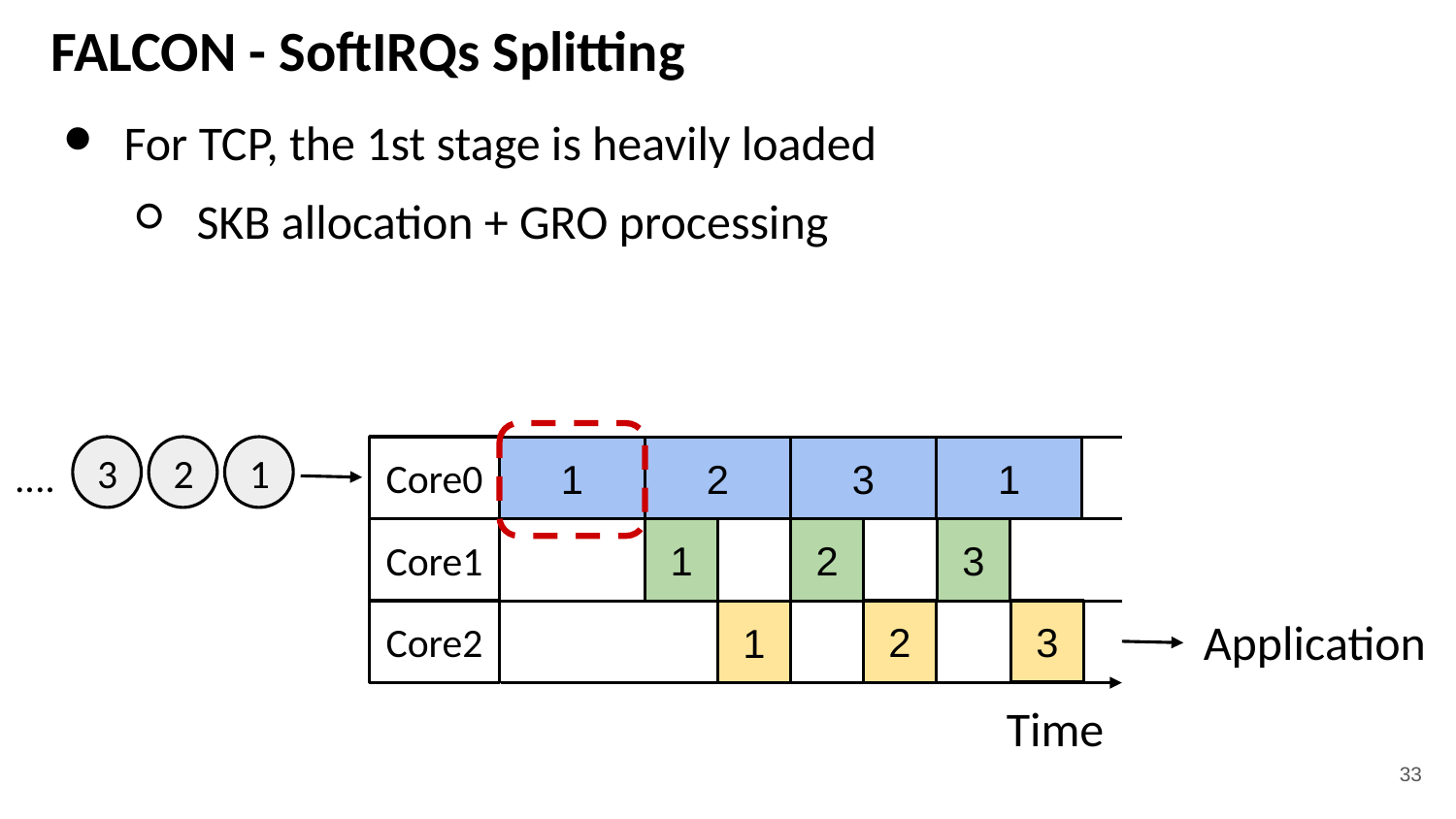

# FALCON - SoftIRQs Splitting
For TCP, the 1st stage is heavily loaded
SKB allocation + GRO processing

3
2
1
Core0
1
3
1
2
....
Core1
3
1
2
Application
3
2
Core2
1
Time
33